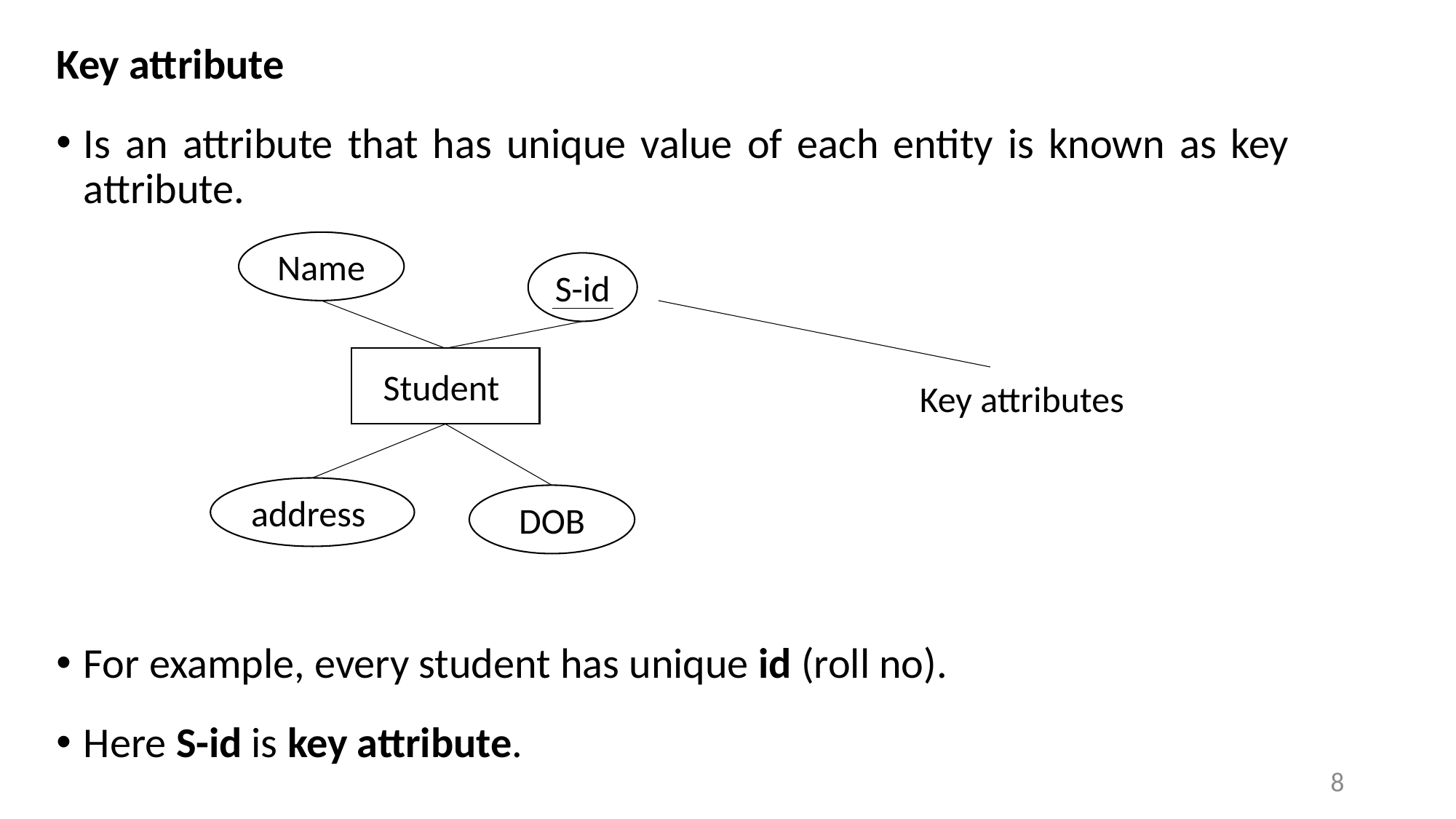

Key attribute
Is an attribute that has unique value of each entity is known as key attribute.

For example, every student has unique id (roll no).
Here S-id is key attribute.

Name
S-id
Student
address
DOB
Key attributes
8